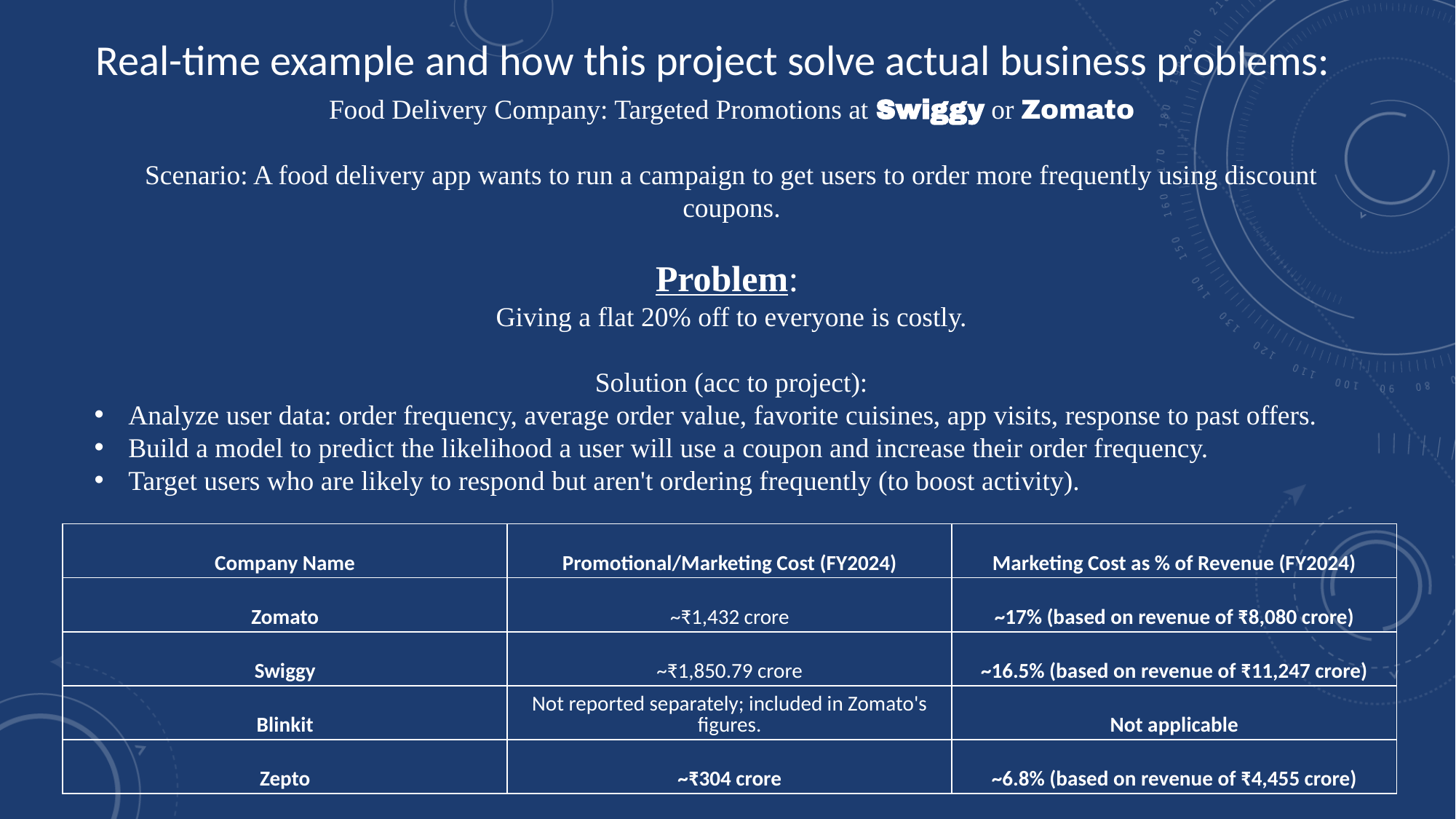

Real-time example and how this project solve actual business problems:
Food Delivery Company: Targeted Promotions at Swiggy or Zomato

Scenario: A food delivery app wants to run a campaign to get users to order more frequently using discount coupons.

Problem:
Giving a flat 20% off to everyone is costly.

Solution (acc to project):
Analyze user data: order frequency, average order value, favorite cuisines, app visits, response to past offers.
Build a model to predict the likelihood a user will use a coupon and increase their order frequency.
Target users who are likely to respond but aren't ordering frequently (to boost activity).
| Company Name | Promotional/Marketing Cost (FY2024) | Marketing Cost as % of Revenue (FY2024) |
| --- | --- | --- |
| Zomato | ~₹1,432 crore | ~17% (based on revenue of ₹8,080 crore) |
| Swiggy | ~₹1,850.79 crore | ~16.5% (based on revenue of ₹11,247 crore) |
| Blinkit | Not reported separately; included in Zomato's figures. | Not applicable |
| Zepto | ~₹304 crore | ~6.8% (based on revenue of ₹4,455 crore) |